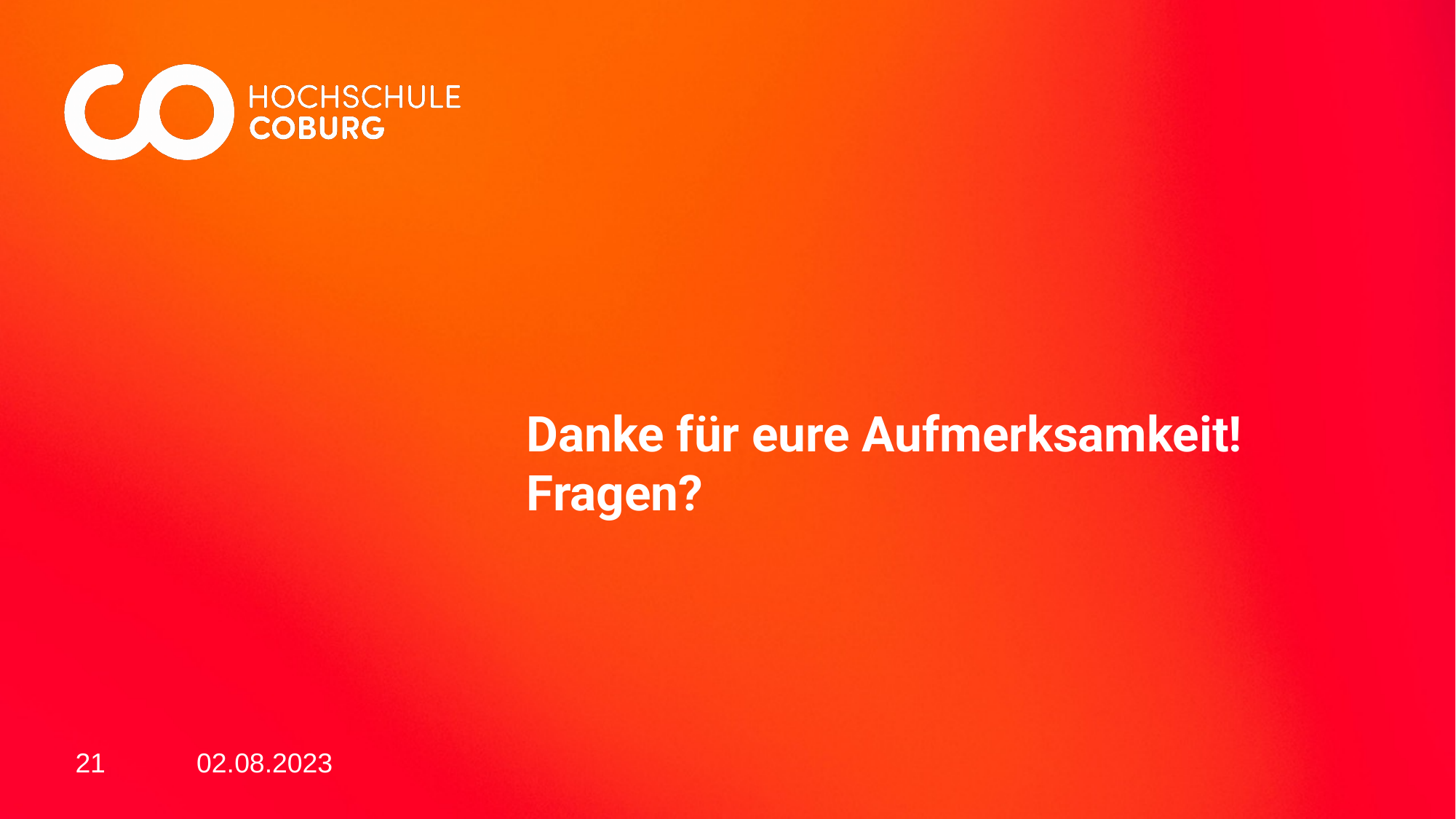

# Danke für eure Aufmerksamkeit! Fragen?
02.08.2023